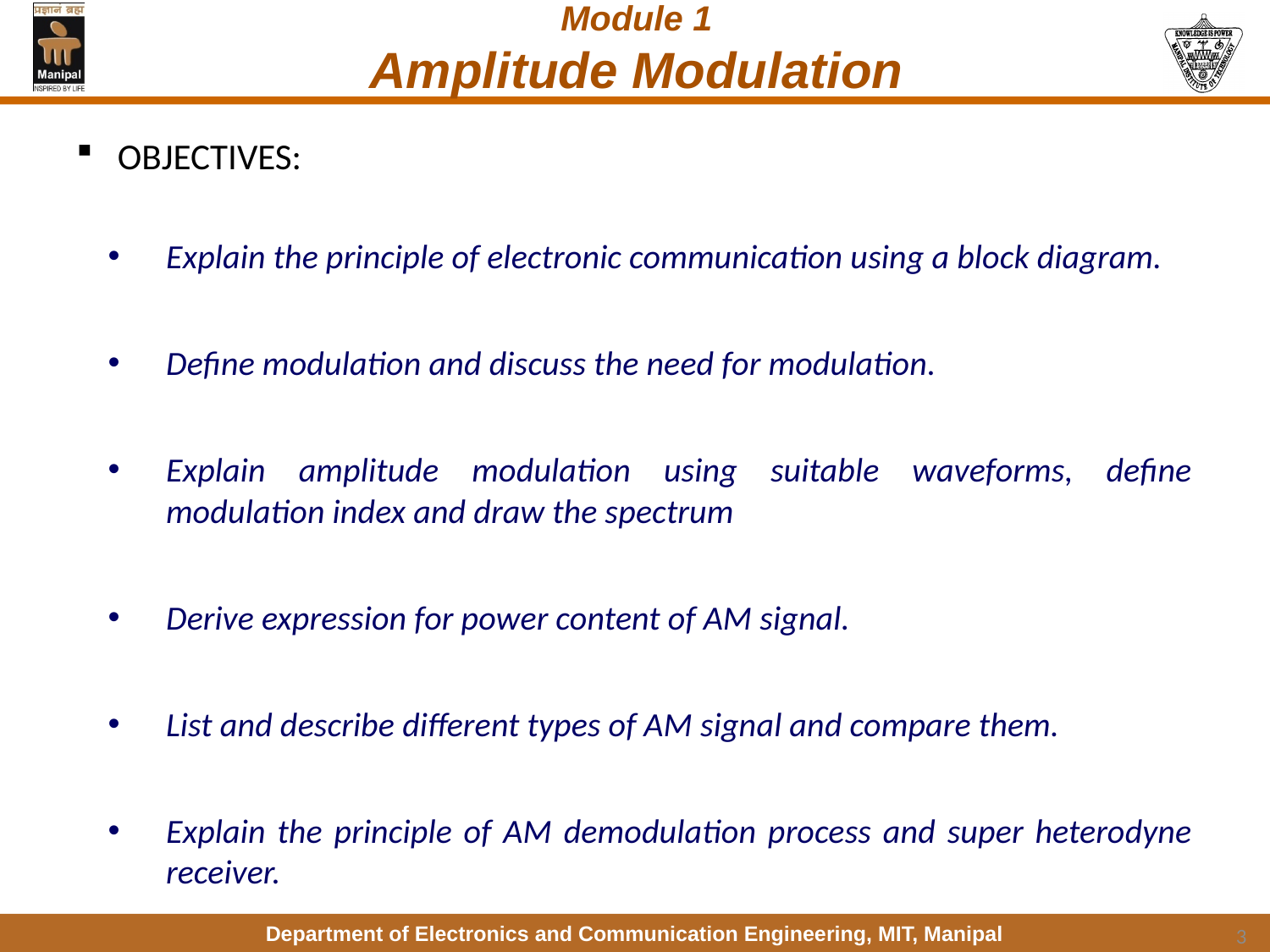

# Module 1 Amplitude Modulation
OBJECTIVES:

Explain the principle of electronic communication using a block diagram.

Define modulation and discuss the need for modulation.

Explain amplitude modulation using suitable waveforms, define modulation index and draw the spectrum

Derive expression for power content of AM signal.

List and describe different types of AM signal and compare them.

Explain the principle of AM demodulation process and super heterodyne receiver.

3